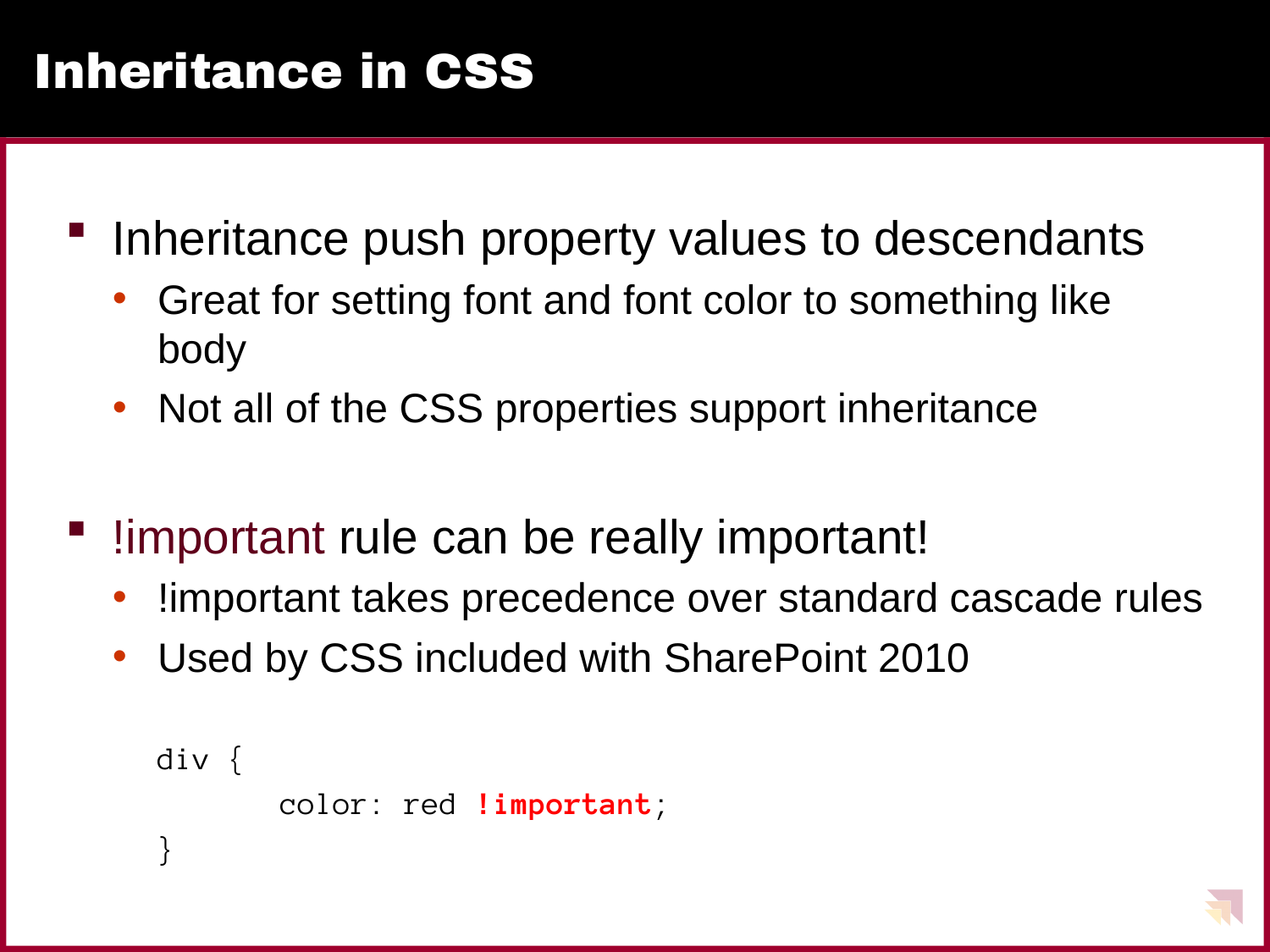

# Inheritance in CSS
Inheritance push property values to descendants
Great for setting font and font color to something like body
Not all of the CSS properties support inheritance

!important rule can be really important!
!important takes precedence over standard cascade rules
Used by CSS included with SharePoint 2010

div {
	color: red !important;
}